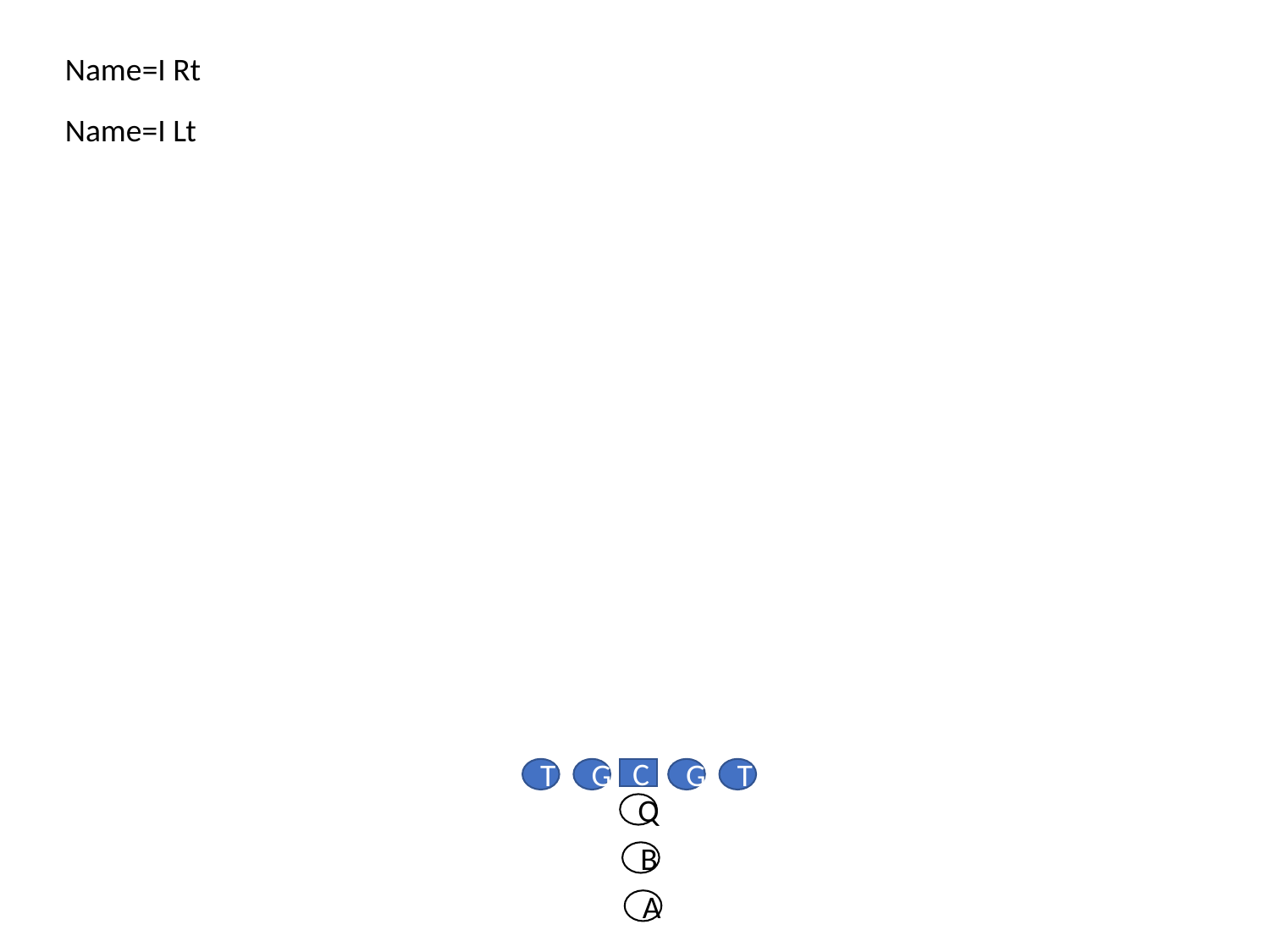

Name=I Rt
Name=I Lt
T
G
C
G
T
Q
B
A